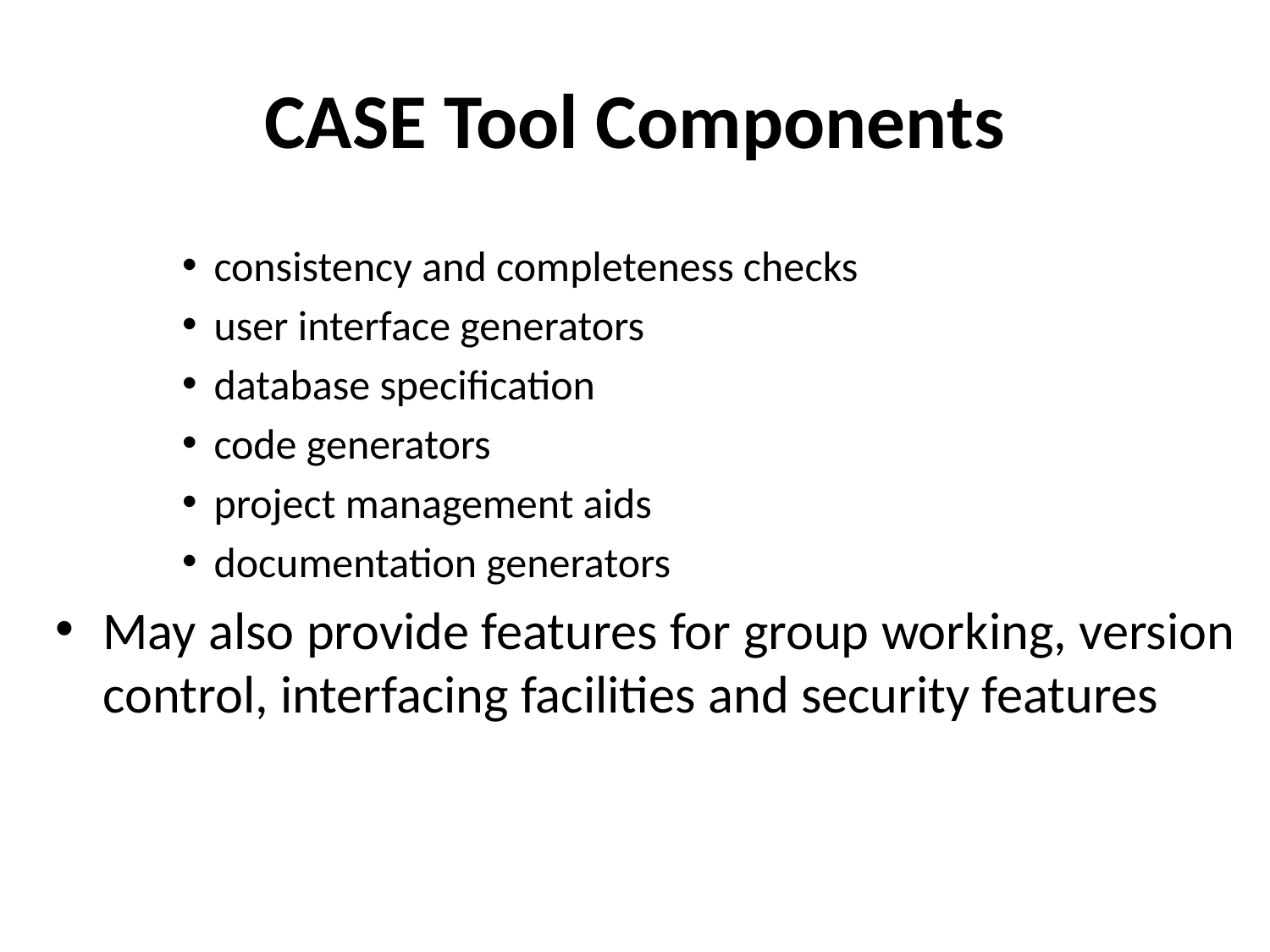

# CASE Tool Components
consistency and completeness checks
user interface generators
database specification
code generators
project management aids
documentation generators
May also provide features for group working, version control, interfacing facilities and security features